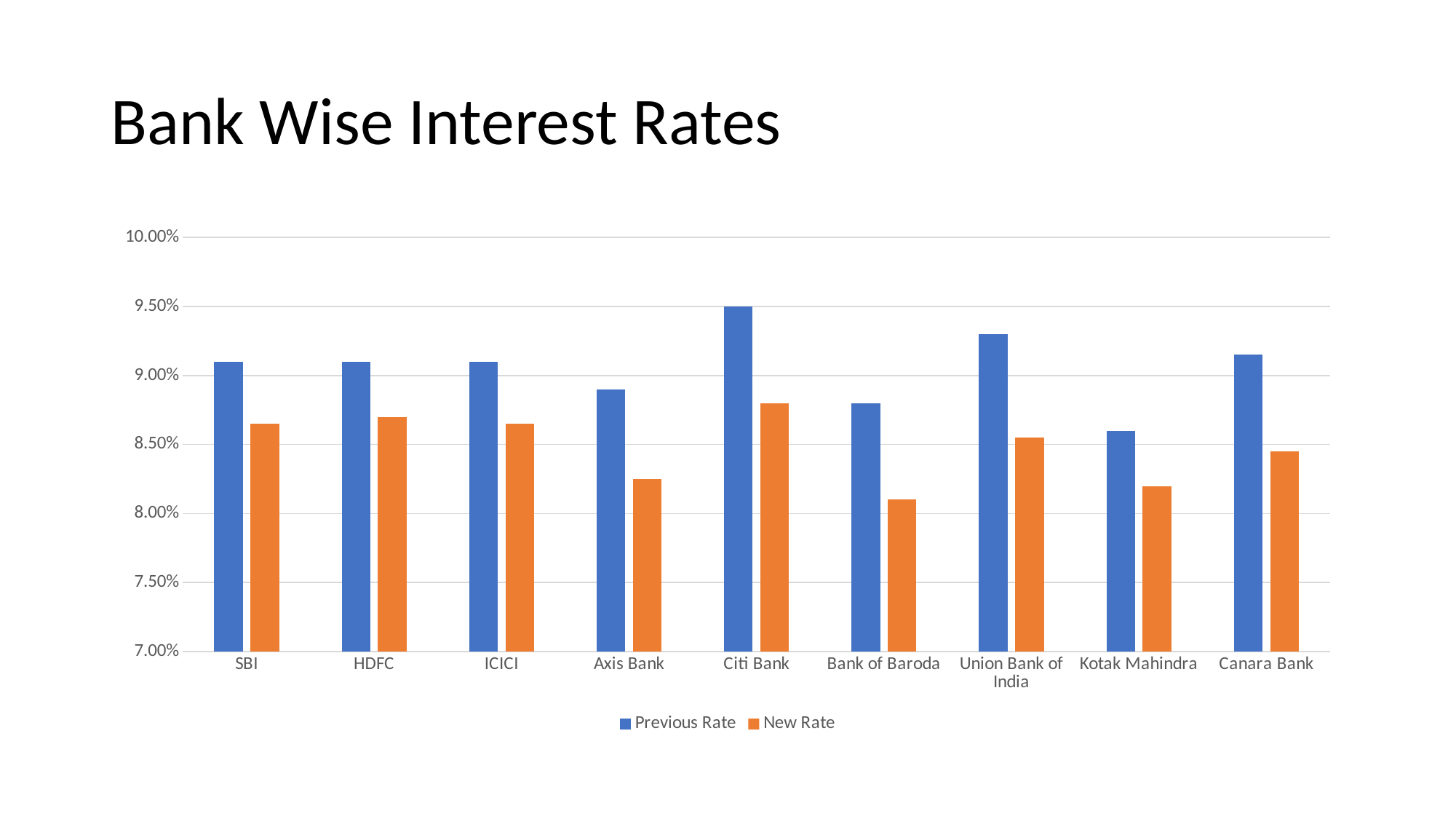

# Bank Wise Interest Rates

### Chart

| Category | Previous Rate | New Rate |
|---|---|---|
| SBI | 0.091 | 0.0865 |
| HDFC | 0.091 | 0.087 |
| ICICI | 0.091 | 0.0865 |
| Axis Bank | 0.089 | 0.0825 |
| Citi Bank | 0.095 | 0.088 |
| Bank of Baroda | 0.088 | 0.081 |
| Union Bank of India | 0.093 | 0.0855 |
| Kotak Mahindra | 0.086 | 0.082 |
| Canara Bank | 0.0915 | 0.0845 |